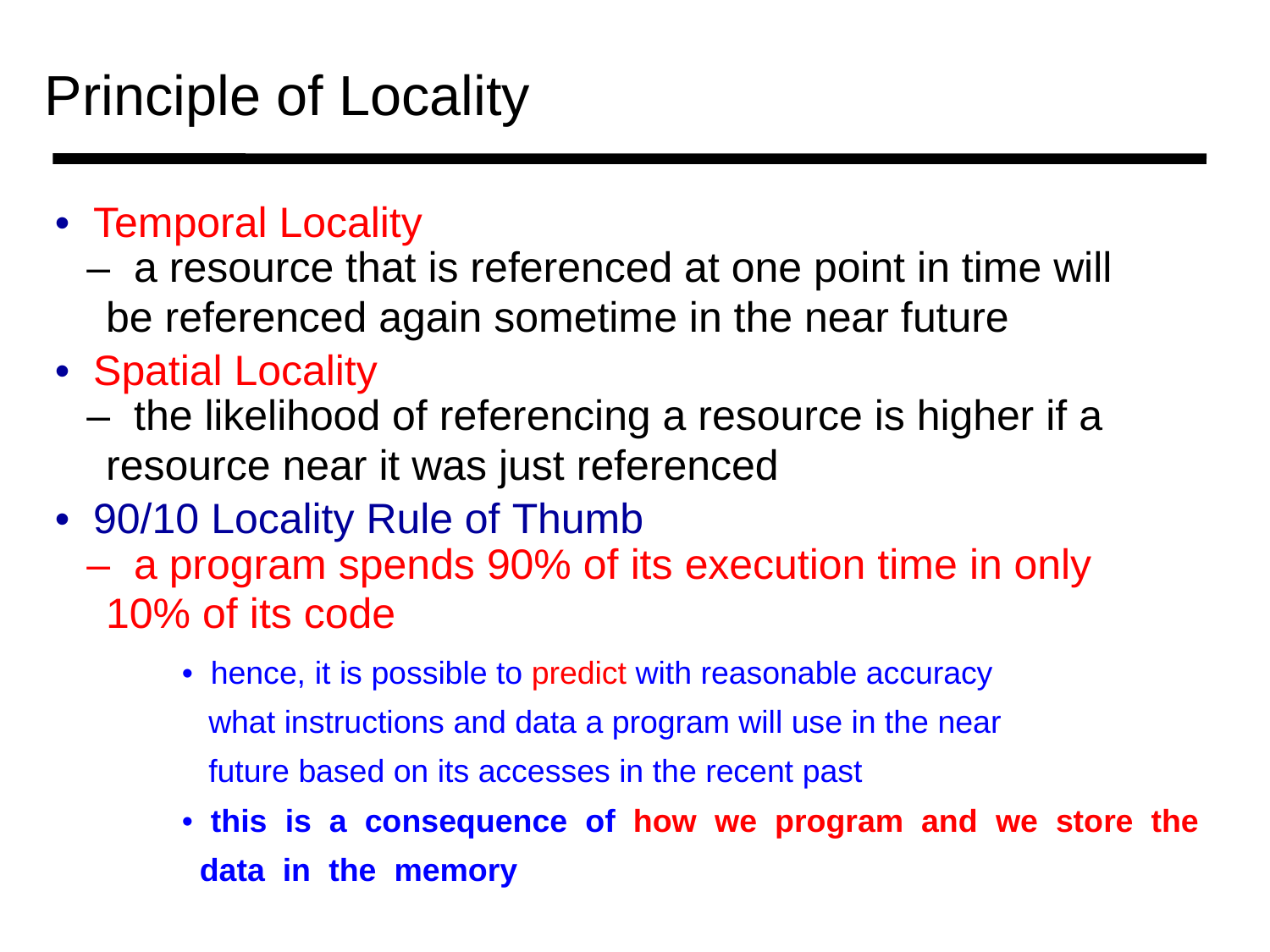

Principle of Locality

•  Temporal Locality
		–  a resource that is referenced at one point in time will
			be referenced again sometime in the near future
•  Spatial Locality
		–  the likelihood of referencing a resource is higher if a
			resource near it was just referenced
•  90/10 Locality Rule of Thumb
		–  a program spends 90% of its execution time in only
			10% of its code
•  hence, it is possible to predict with reasonable accuracy
   what instructions and data a program will use in the near
   future based on its accesses in the recent past
•  this  is  a  consequence  of  how  we  program  and  we  store  the
  data  in  the  memory